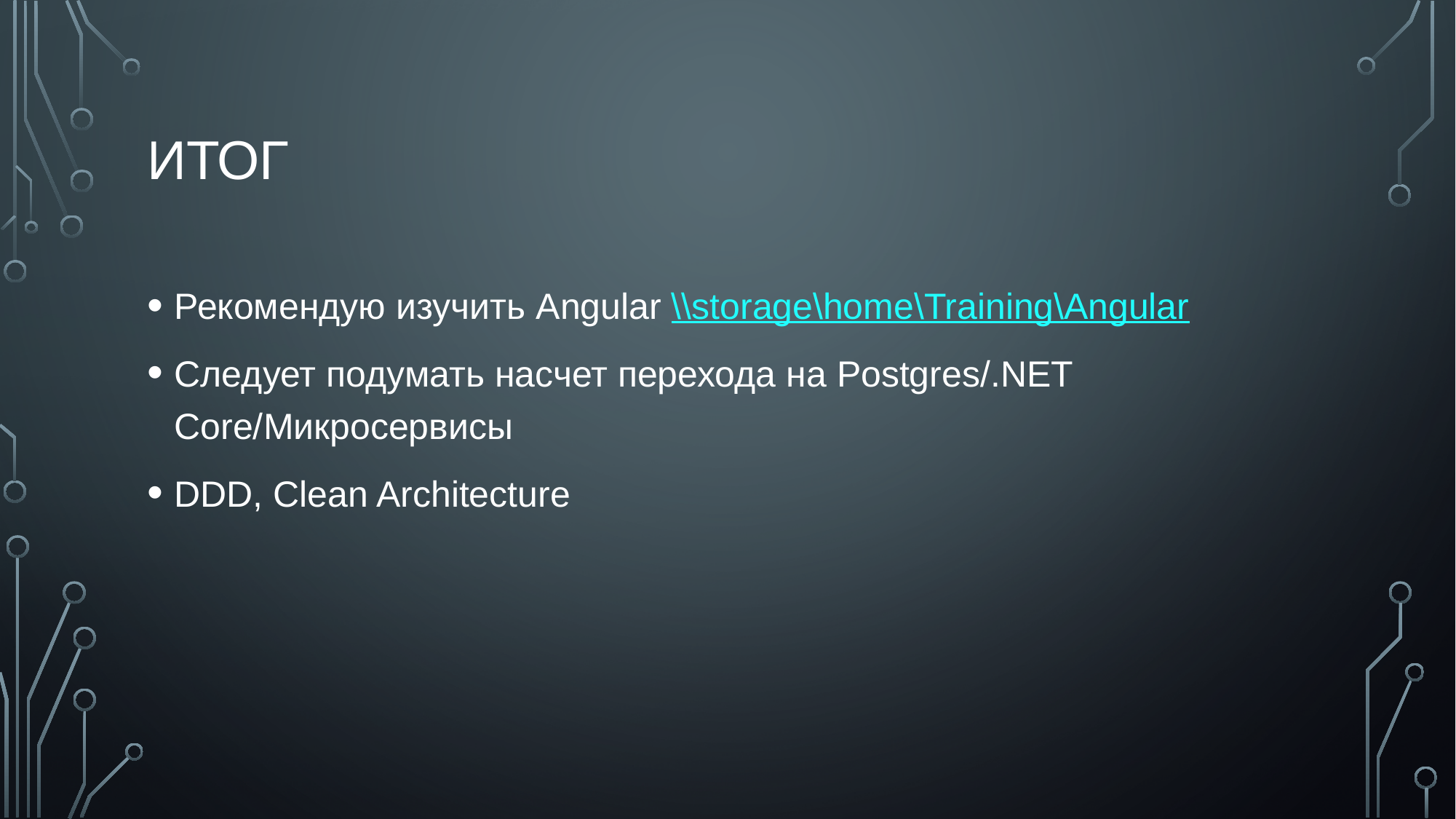

# ИТОГ
Рекомендую изучить Angular \\storage\home\Training\Angular
Следует подумать насчет перехода на Postgres/.NET Core/Микросервисы
DDD, Clean Architecture